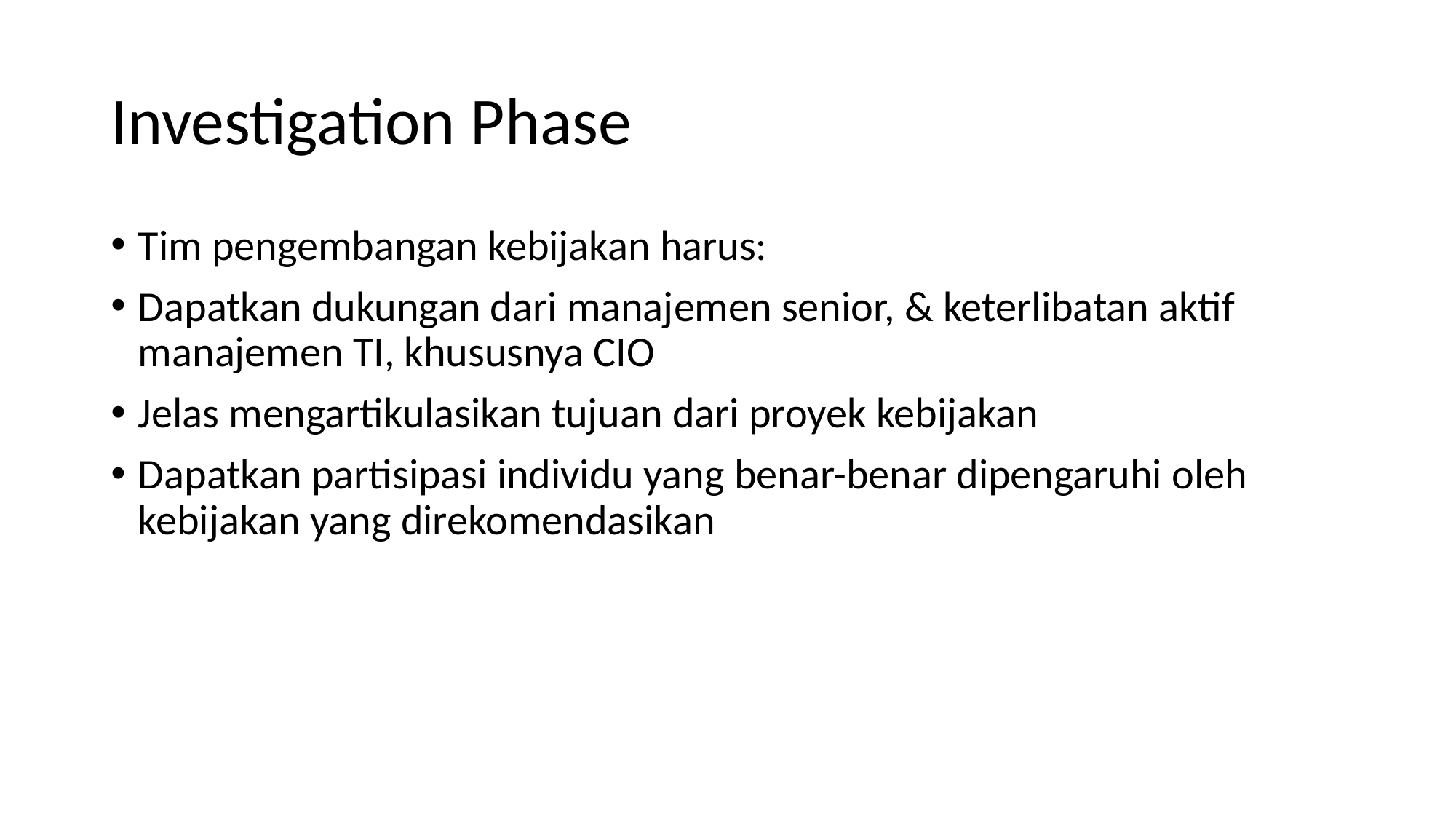

# Investigation Phase
Tim pengembangan kebijakan harus:
Dapatkan dukungan dari manajemen senior, & keterlibatan aktif manajemen TI, khususnya CIO
Jelas mengartikulasikan tujuan dari proyek kebijakan
Dapatkan partisipasi individu yang benar-benar dipengaruhi oleh kebijakan yang direkomendasikan